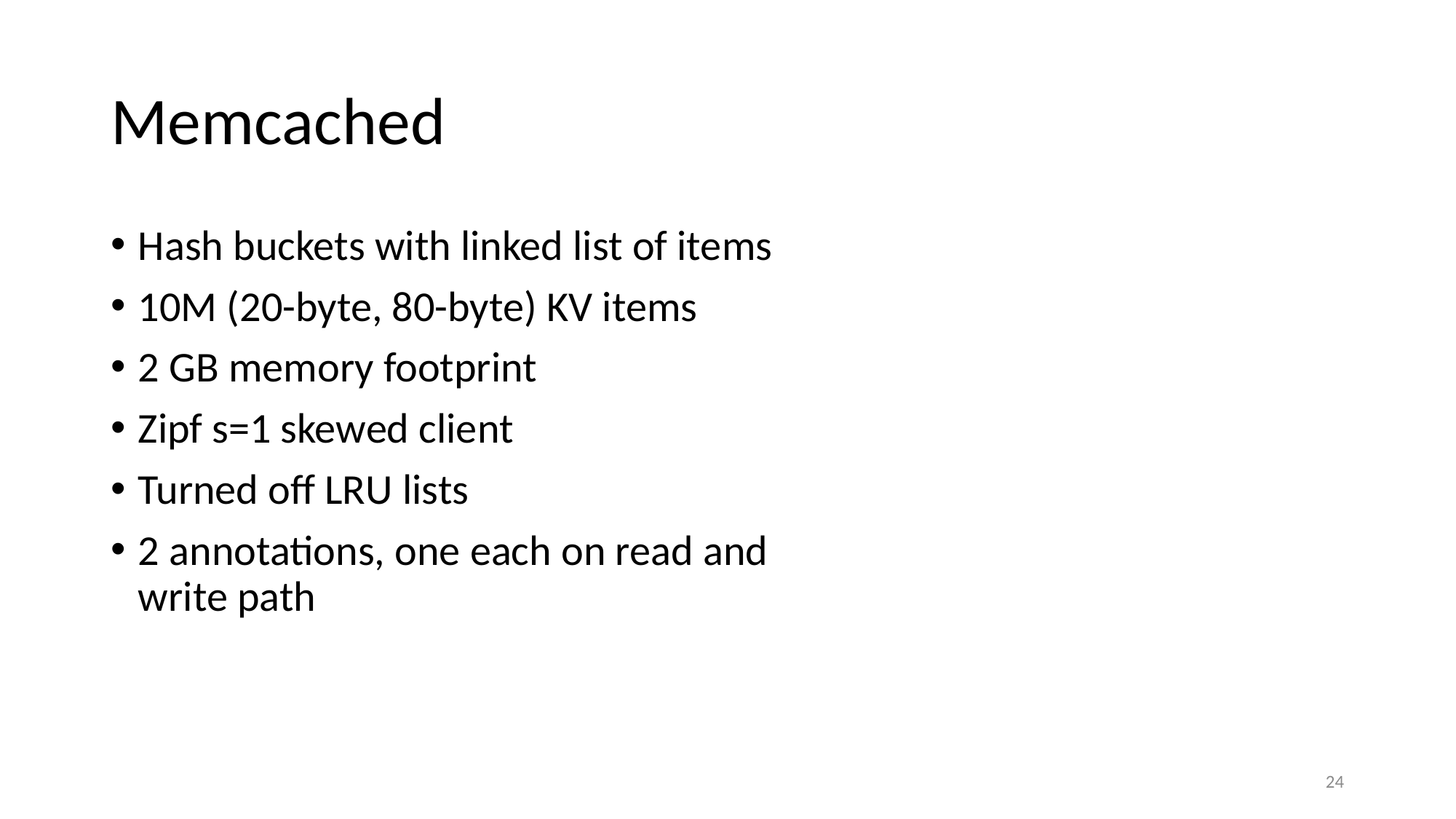

# Memcached
Hash buckets with linked list of items
10M (20-byte, 80-byte) KV items
2 GB memory footprint
Zipf s=1 skewed client
Turned off LRU lists
2 annotations, one each on read and write path

24